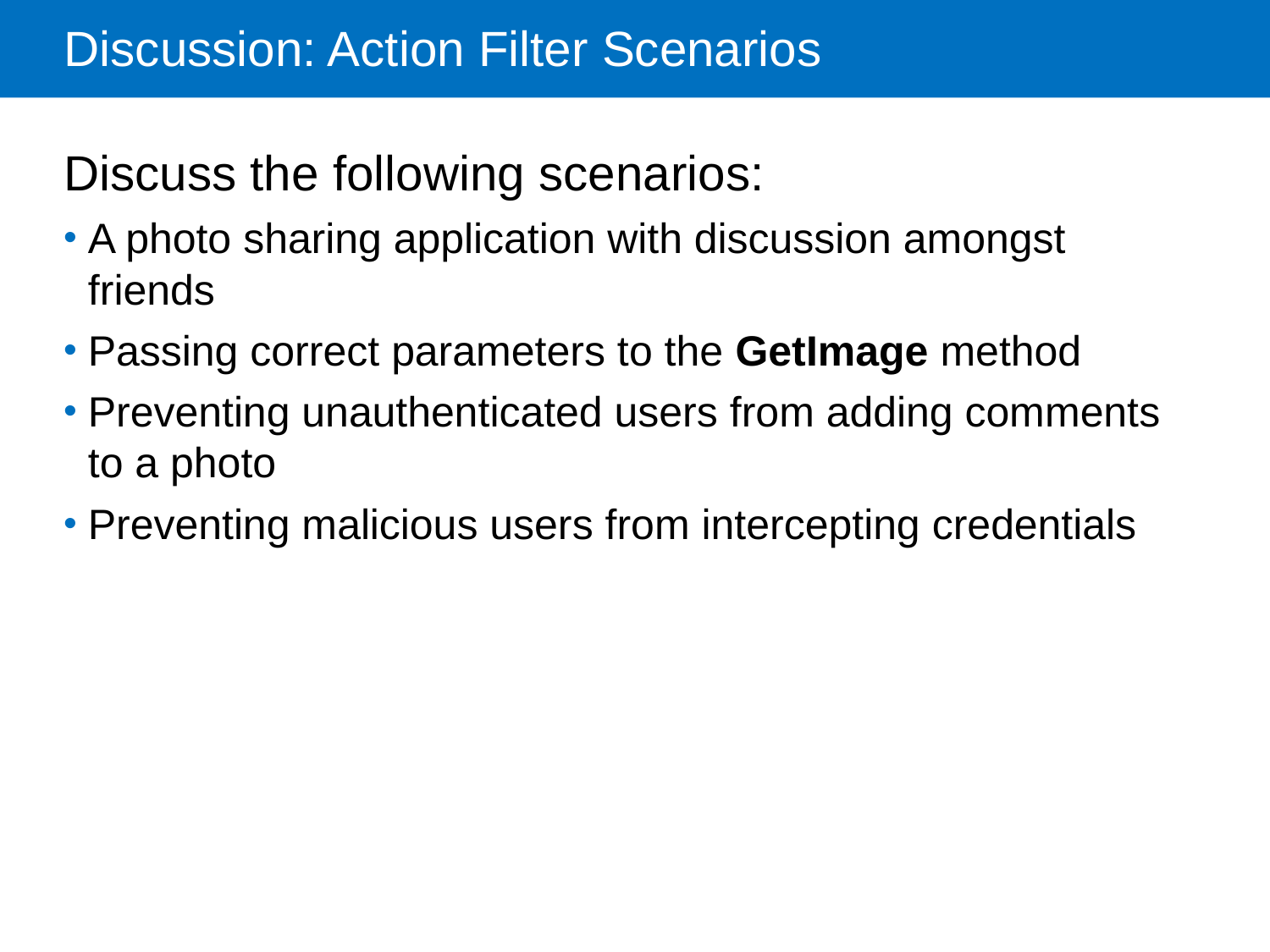

# Discussion: Action Filter Scenarios
Discuss the following scenarios:
A photo sharing application with discussion amongst friends
Passing correct parameters to the GetImage method
Preventing unauthenticated users from adding comments to a photo
Preventing malicious users from intercepting credentials